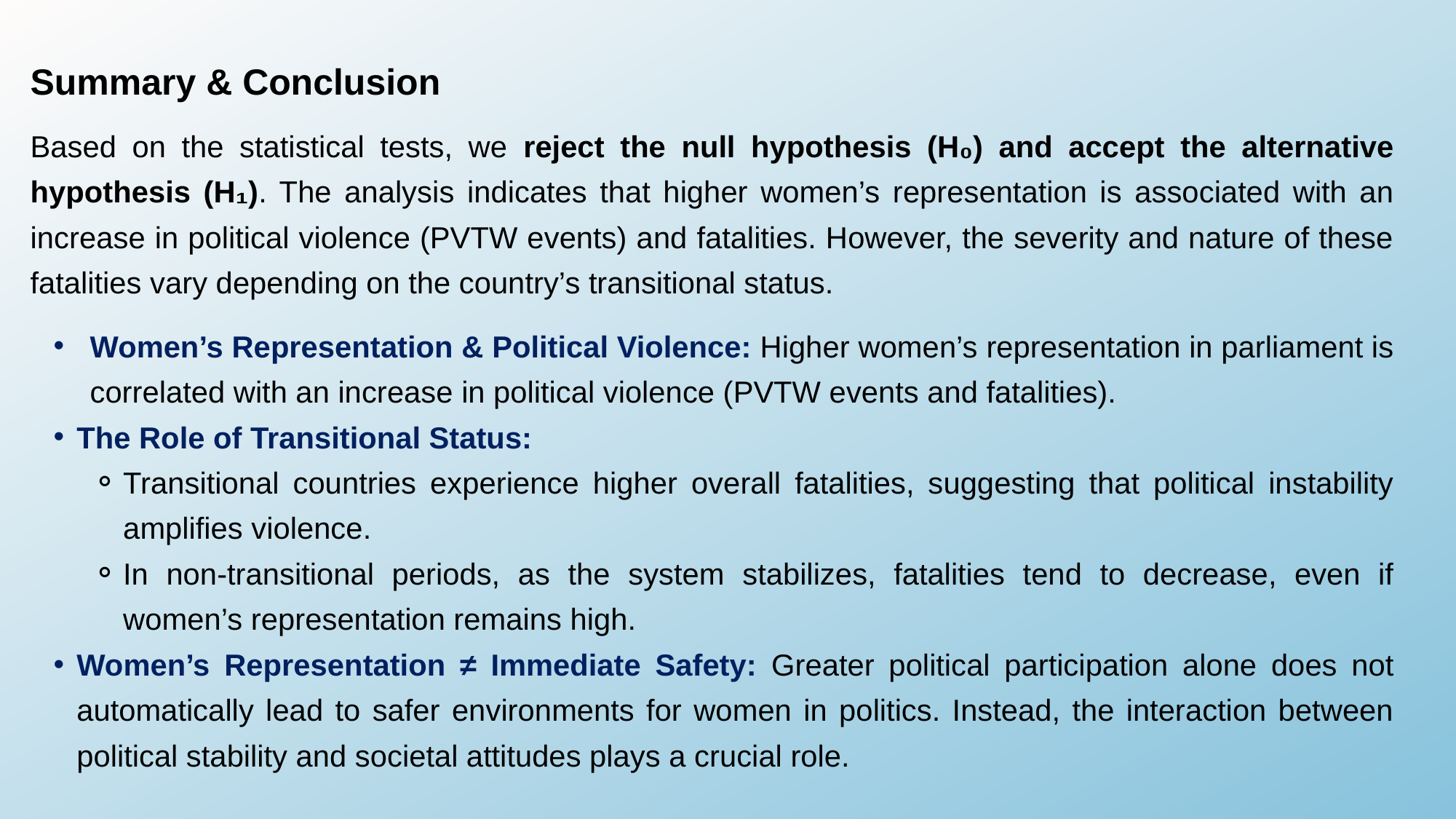

Summary & Conclusion

Based on the statistical tests, we reject the null hypothesis (H₀) and accept the alternative hypothesis (H₁). The analysis indicates that higher women’s representation is associated with an increase in political violence (PVTW events) and fatalities. However, the severity and nature of these fatalities vary depending on the country’s transitional status.

Women’s Representation & Political Violence: Higher women’s representation in parliament is correlated with an increase in political violence (PVTW events and fatalities).
The Role of Transitional Status:
Transitional countries experience higher overall fatalities, suggesting that political instability amplifies violence.
In non-transitional periods, as the system stabilizes, fatalities tend to decrease, even if women’s representation remains high.
Women’s Representation ≠ Immediate Safety: Greater political participation alone does not automatically lead to safer environments for women in politics. Instead, the interaction between political stability and societal attitudes plays a crucial role.
45